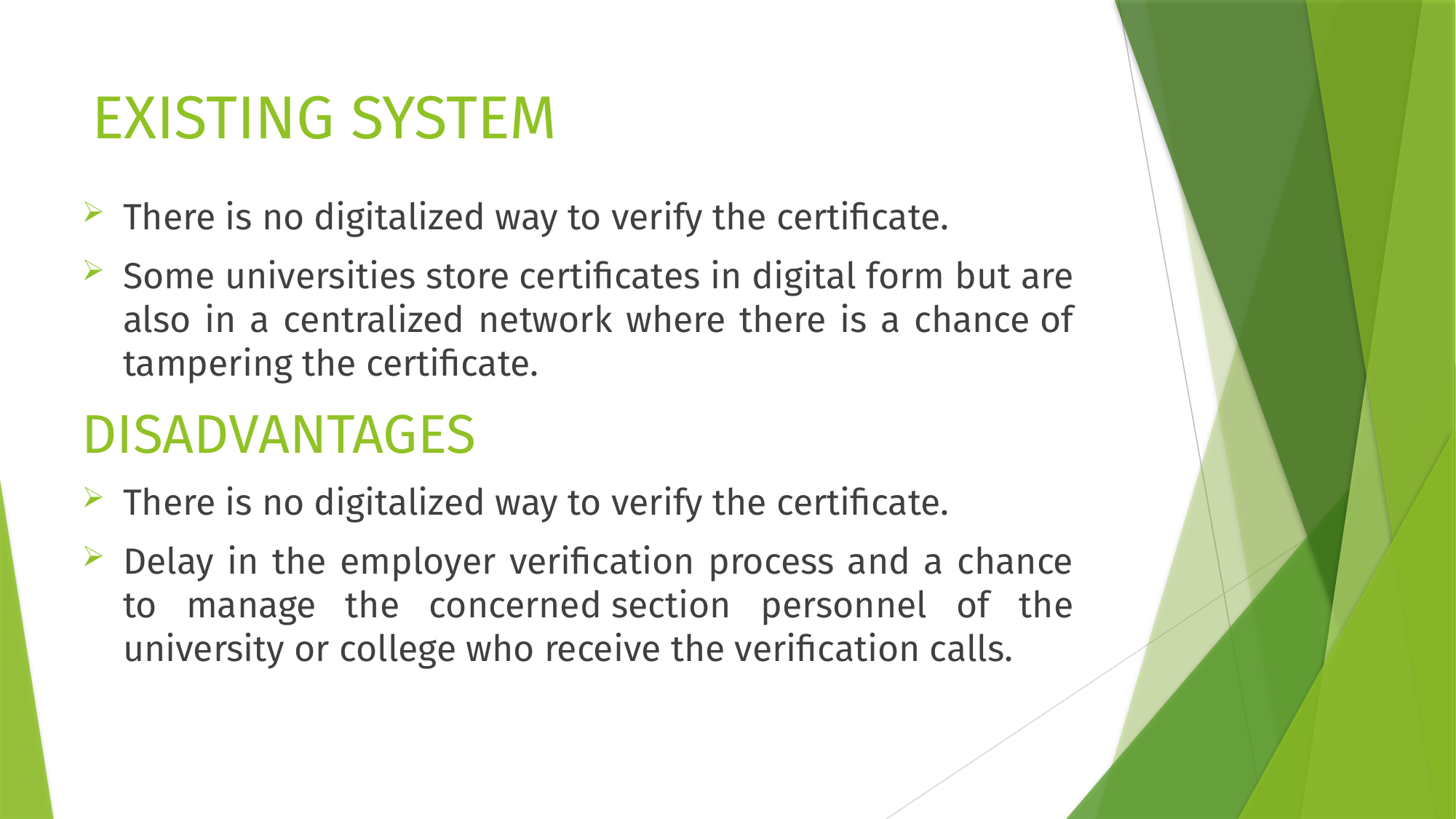

# EXISTING SYSTEM
There is no digitalized way to verify the certificate.
Some universities store certificates in digital form but are also in a centralized network where there is a chance of tampering the certificate.
DISADVANTAGES
There is no digitalized way to verify the certificate.
Delay in the employer verification process and a chance to manage the concerned section personnel of the university or college who receive the verification calls.